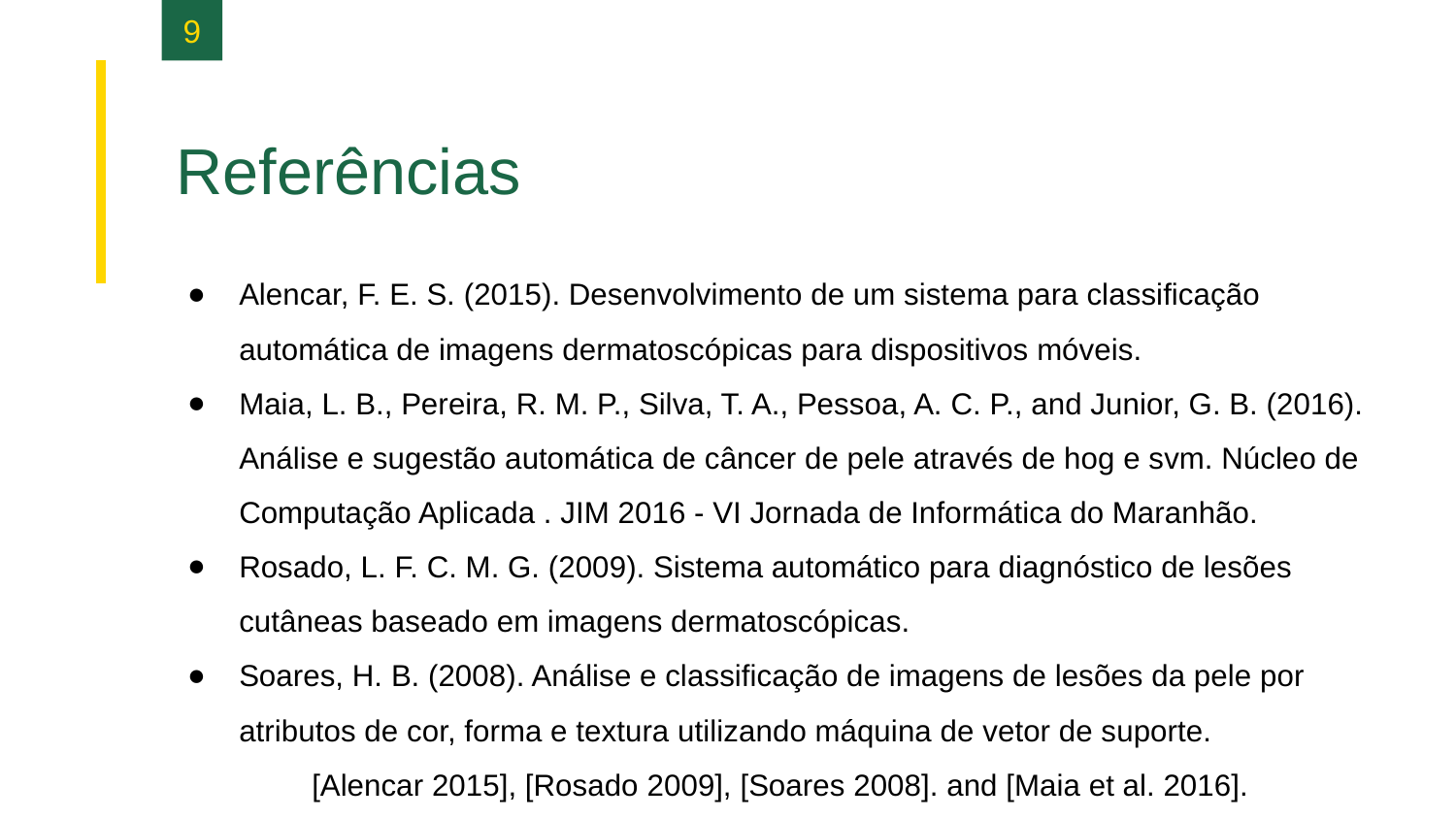

9
Referências
Alencar, F. E. S. (2015). Desenvolvimento de um sistema para classificação automática de imagens dermatoscópicas para dispositivos móveis.
Maia, L. B., Pereira, R. M. P., Silva, T. A., Pessoa, A. C. P., and Junior, G. B. (2016). Análise e sugestão automática de câncer de pele através de hog e svm. Núcleo de  Computação Aplicada . JIM 2016 - VI Jornada de Informática do Maranhão.
Rosado, L. F. C. M. G. (2009). Sistema automático para diagnóstico de lesões cutâneas baseado em imagens dermatoscópicas.
Soares, H. B. (2008). Análise e classificação de imagens de lesões da pele por atributos de cor, forma e textura utilizando máquina de vetor de suporte.
[Alencar 2015], [Rosado 2009], [Soares 2008]. and [Maia et al. 2016].